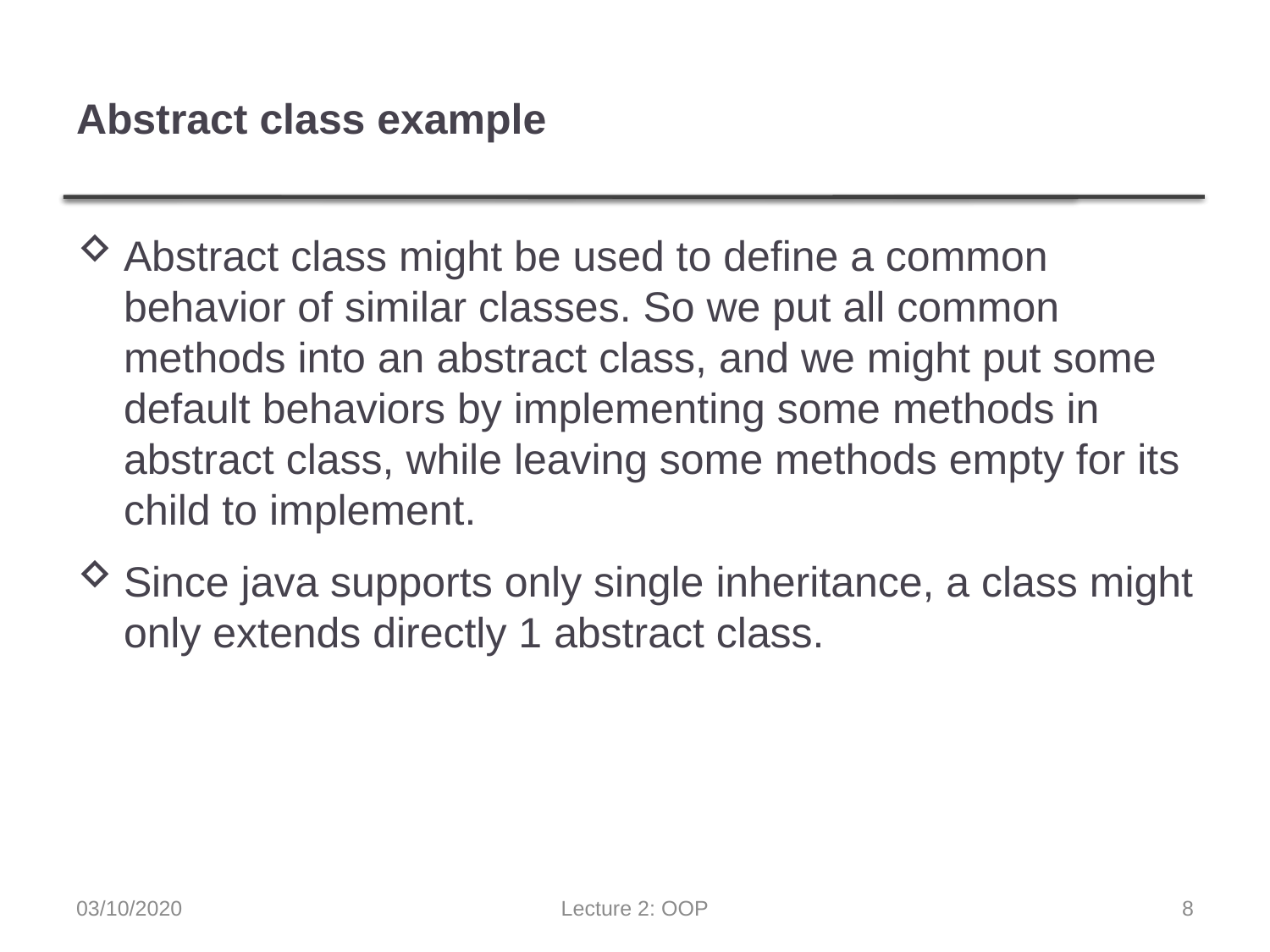

# Abstract class example
Abstract class might be used to define a common behavior of similar classes. So we put all common methods into an abstract class, and we might put some default behaviors by implementing some methods in abstract class, while leaving some methods empty for its child to implement.
Since java supports only single inheritance, a class might only extends directly 1 abstract class.
03/10/2020
Lecture 2: OOP
8